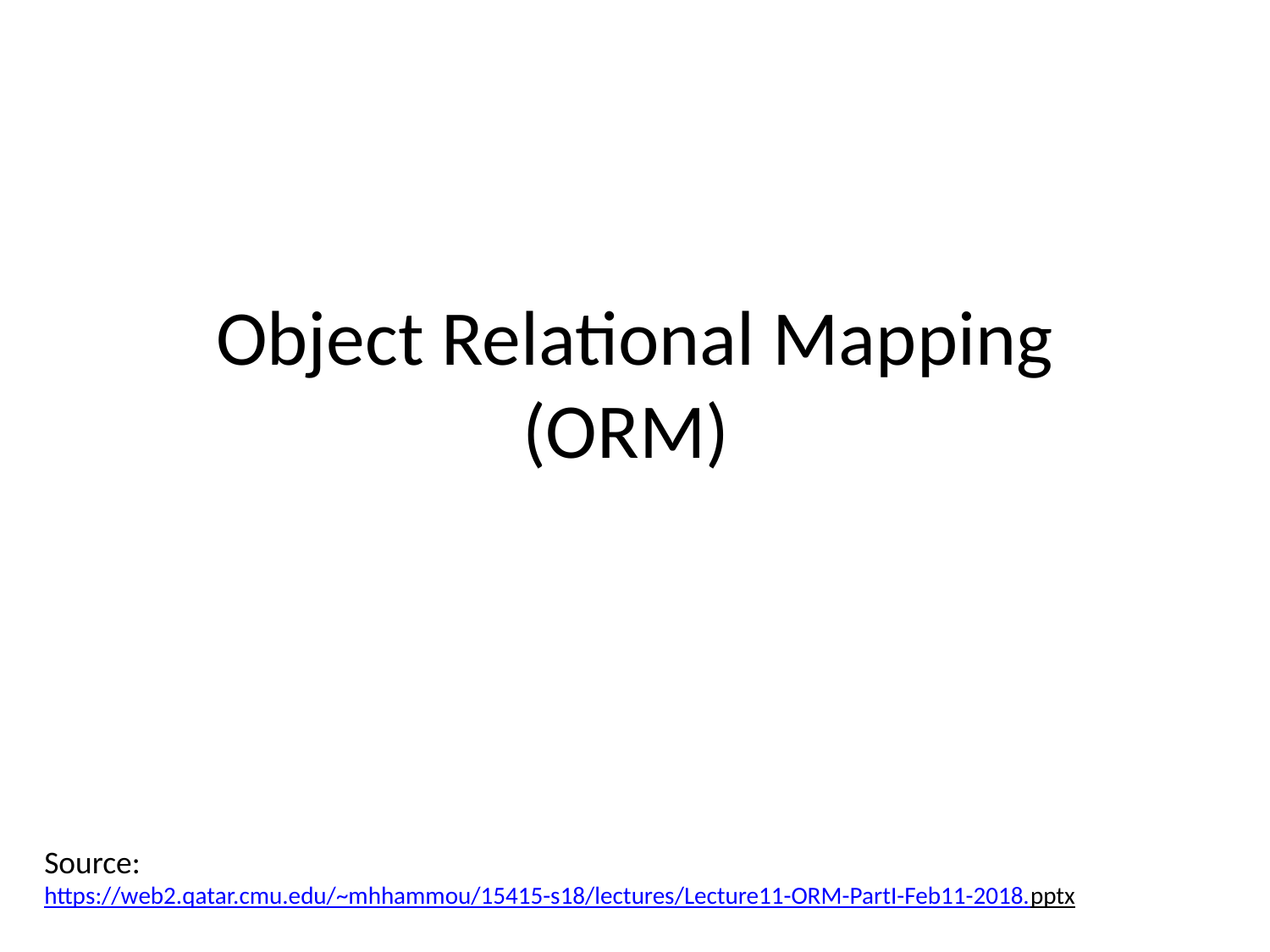

# Object Relational Mapping (ORM)

Source:
https://web2.qatar.cmu.edu/~mhhammou/15415-s18/lectures/Lecture11-ORM-PartI-Feb11-2018.pptx